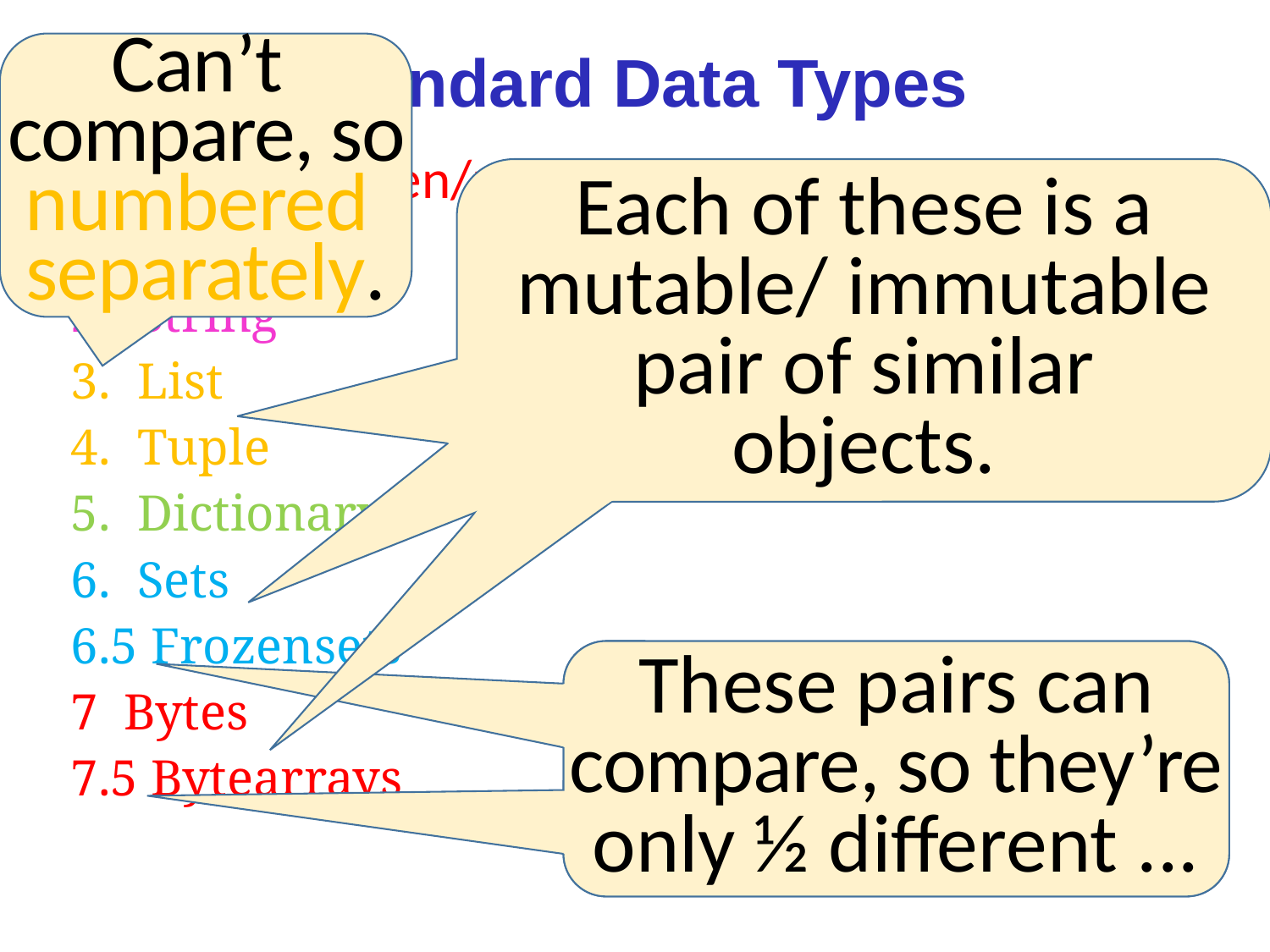

Standard Data Types
Can’t
 compare, so
numbered
separately.
Python has seven/nine standard data types:
Number
String
List
Tuple
Dictionary
Sets
6.5 Frozensets
7  Bytes
7.5 Bytearrays
will be covered later…
Each of these is a mutable/ immutable pair of similar
 objects.

These pairs can
compare, so they’re
 only ½ different ...